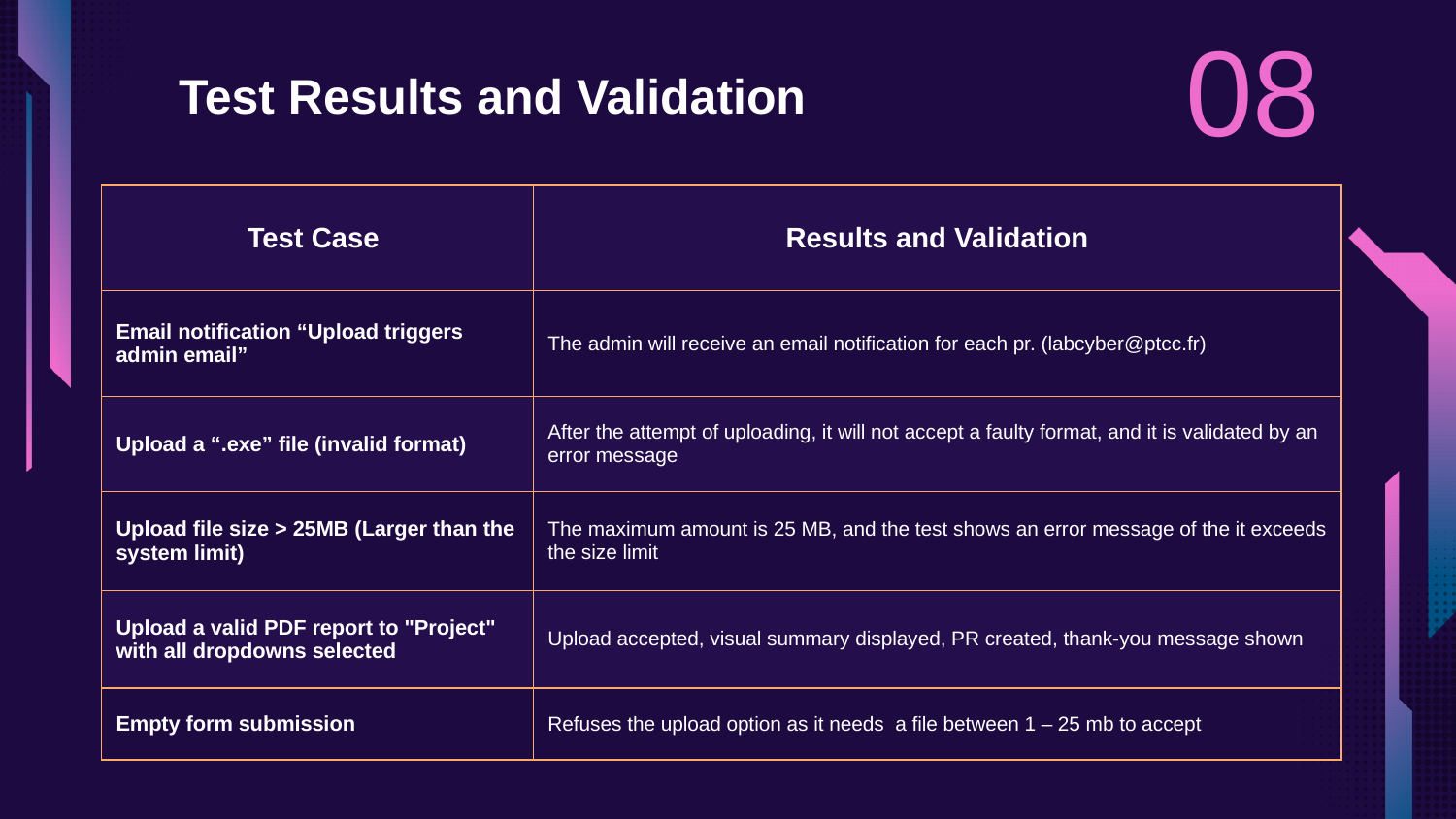

08
# Test Results and Validation
| Test Case | Results and Validation |
| --- | --- |
| Email notification “Upload triggers admin email” | The admin will receive an email notification for each pr. (labcyber@ptcc.fr) |
| Upload a “.exe” file (invalid format) | After the attempt of uploading, it will not accept a faulty format, and it is validated by an error message |
| Upload file size > 25MB (Larger than the system limit) | The maximum amount is 25 MB, and the test shows an error message of the it exceeds the size limit |
| Upload a valid PDF report to "Project" with all dropdowns selected | Upload accepted, visual summary displayed, PR created, thank-you message shown |
| Empty form submission | Refuses the upload option as it needs a file between 1 – 25 mb to accept |